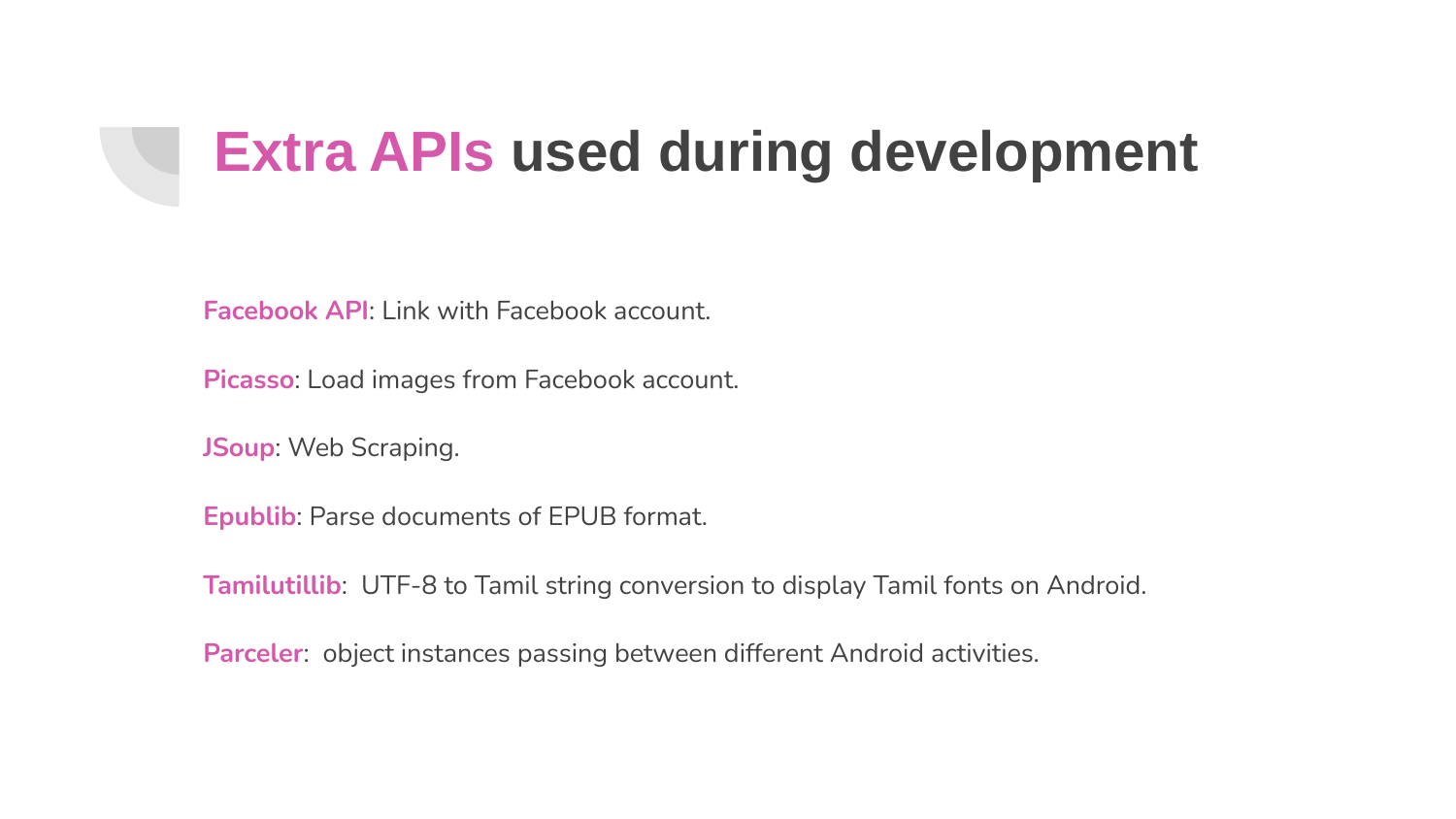

# Extra APIs used during development
Facebook API: Link with Facebook account.
Picasso: Load images from Facebook account.
JSoup: Web Scraping.
Epublib: Parse documents of EPUB format.
Tamilutillib:  UTF-8 to Tamil string conversion to display Tamil fonts on Android.
Parceler:  object instances passing between different Android activities.